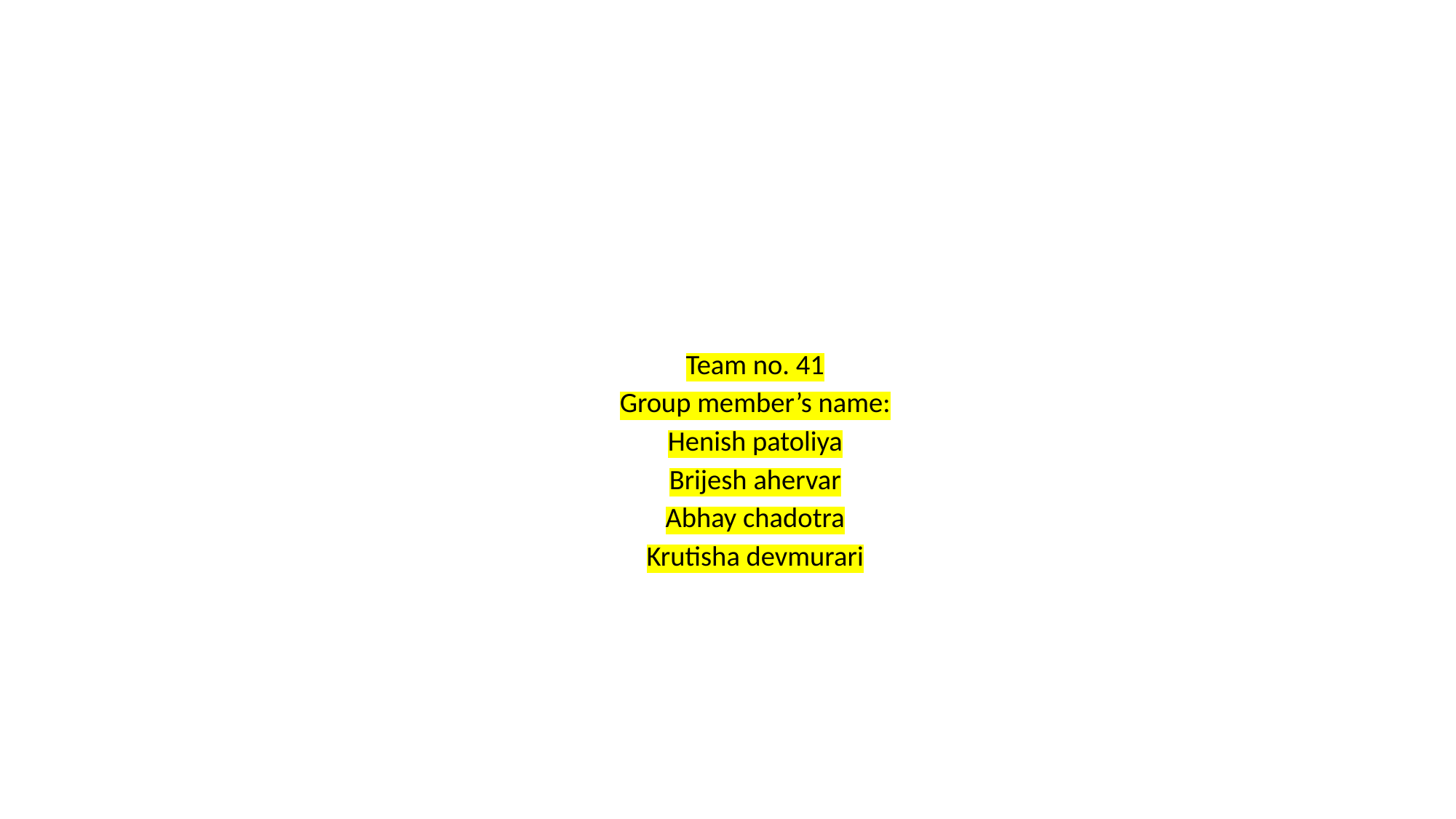

Team no. 41
Group member’s name:
Henish patoliya
Brijesh ahervar
Abhay chadotra
Krutisha devmurari